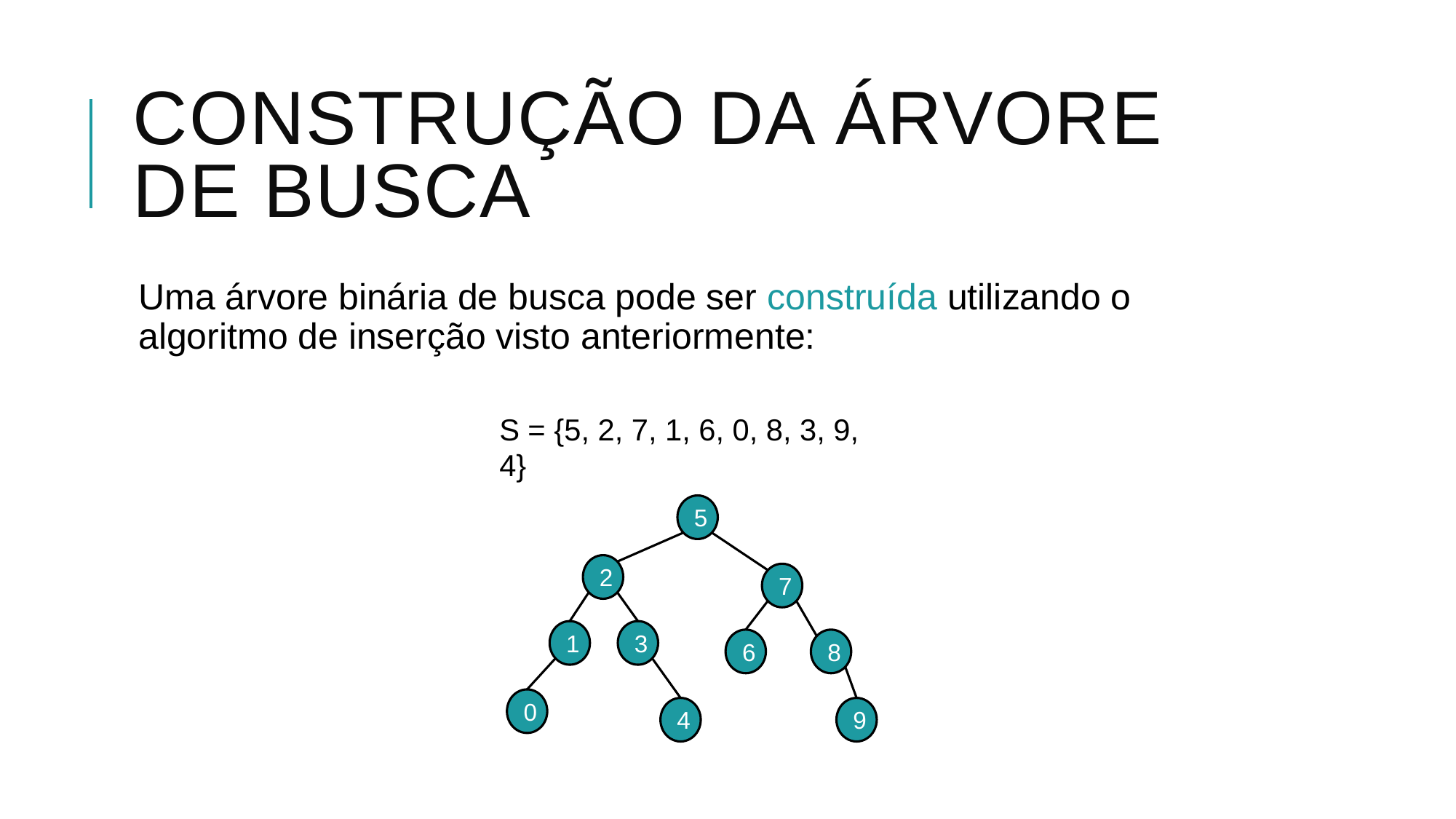

# Construção da Árvore de Busca
Uma árvore binária de busca pode ser construída utilizando o algoritmo de inserção visto anteriormente:

S = {5, 2, 7, 1, 6, 0, 8, 3, 9, 4}
5
2
7
1
3
6
8
0
4
9